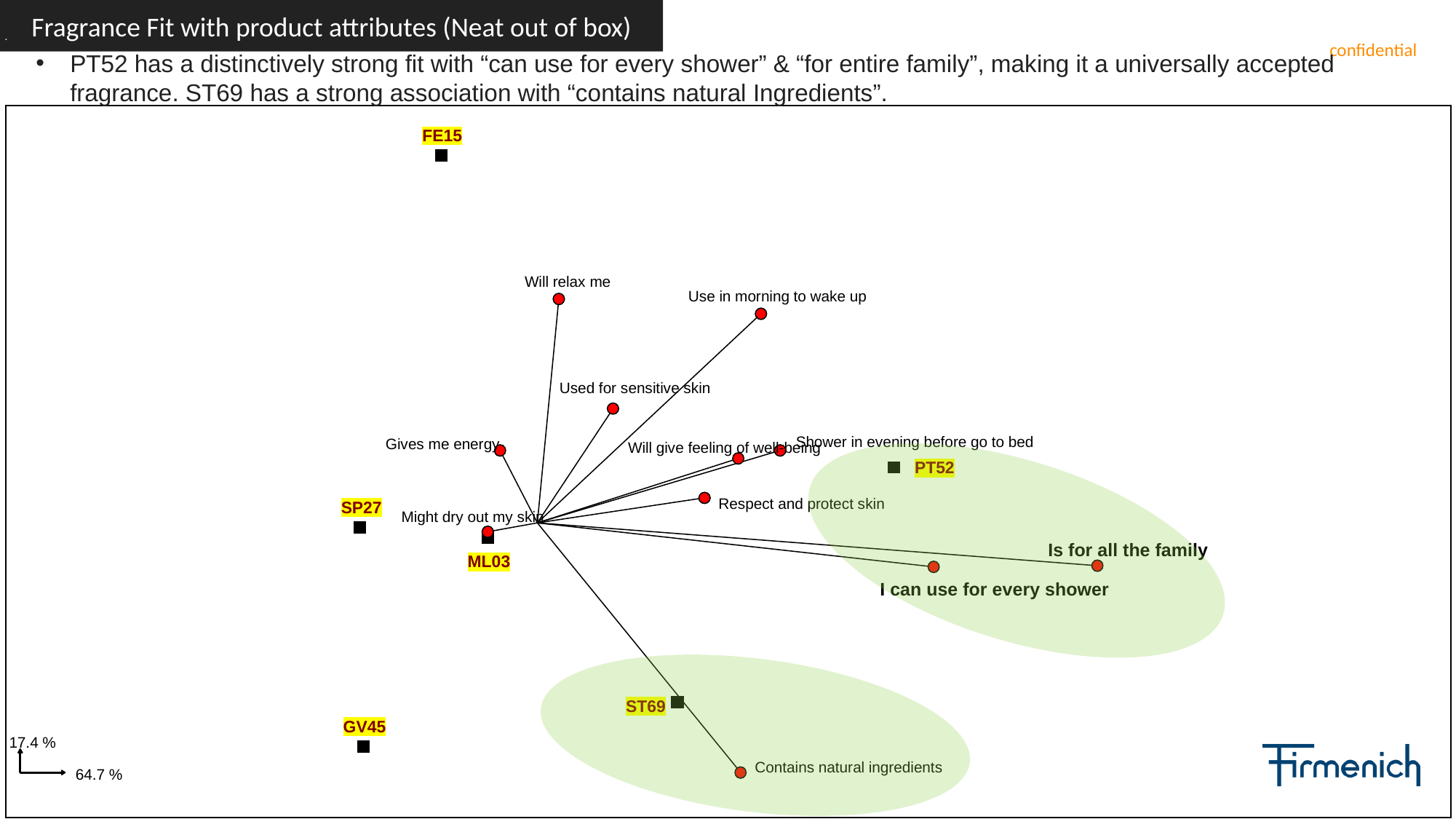

Fragrance Fit with product attributes (Neat out of box)

PT52 has a distinctively strong fit with “can use for every shower” & “for entire family”, making it a universally accepted fragrance. ST69 has a strong association with “contains natural Ingredients”.

FE15

Will relax me
Use in morning to wake up

Used for sensitive skin

Shower in evening before go to bed
Gives me energy
Will give feeling of well-being

PT52

Respect and protect skin
SP27

Might dry out my skin

Is for all the family
ML03

I can use for every shower

ST69

GV45
17.4 %

Contains natural ingredients
64.7 %